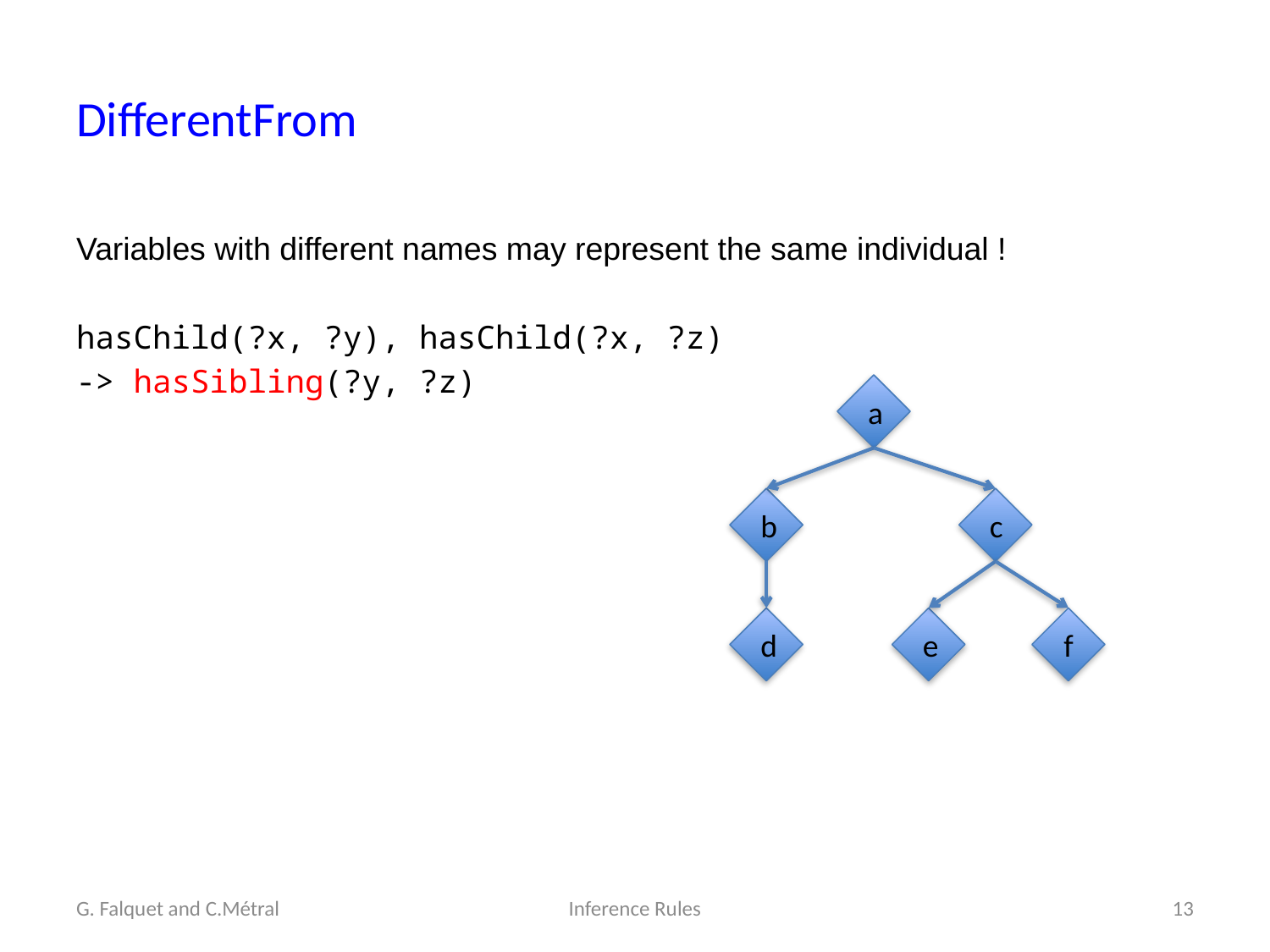

# DifferentFrom
Variables with different names may represent the same individual !

hasChild(?x, ?y), hasChild(?x, ?z)
-> hasSibling(?y, ?z)
a
b
c
d
e
f
G. Falquet and C.Métral
Inference Rules
13